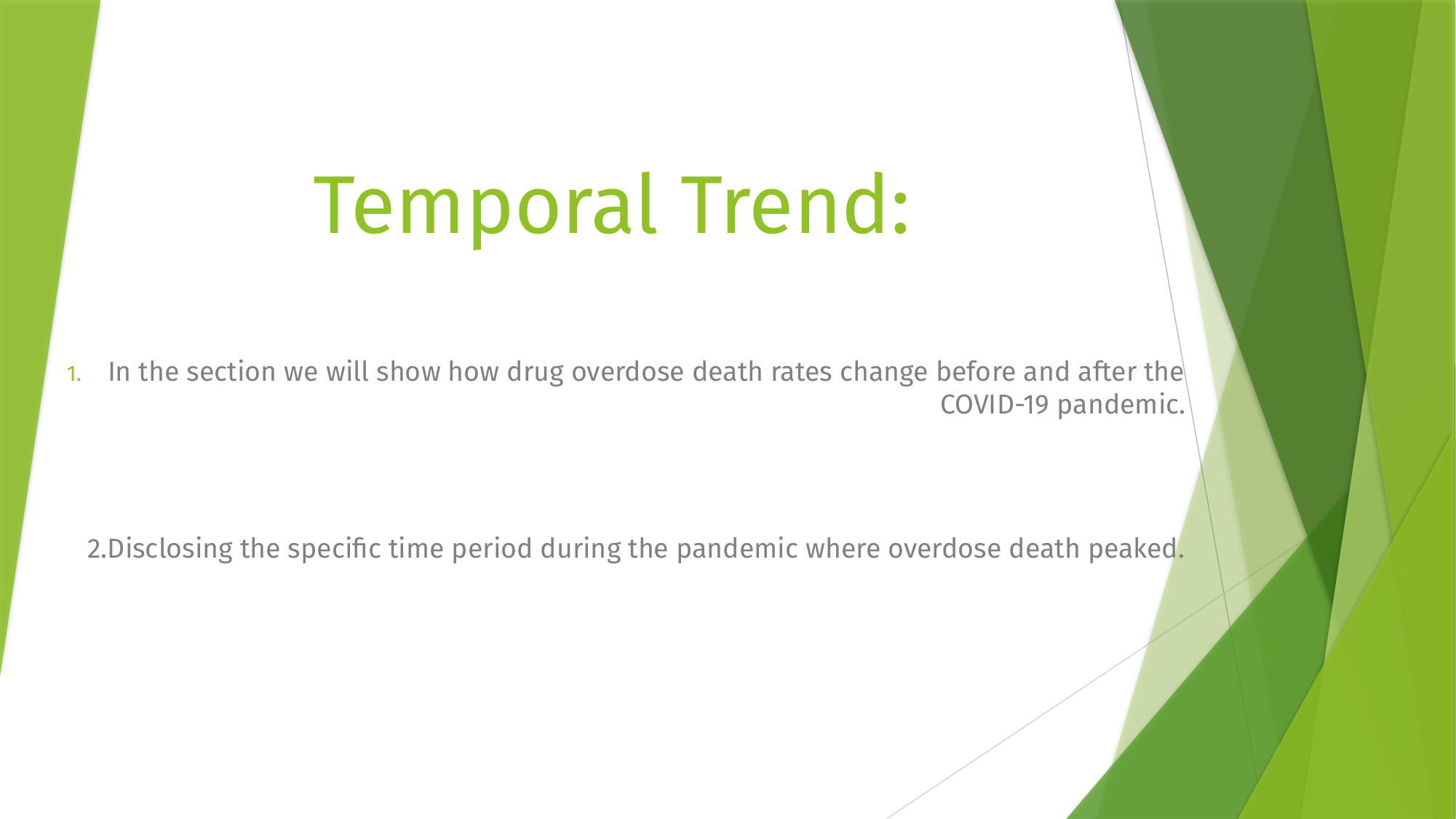

# Temporal Trend:
In the section we will show how drug overdose death rates change before and after the COVID-19 pandemic.

2.Disclosing the specific time period during the pandemic where overdose death peaked.